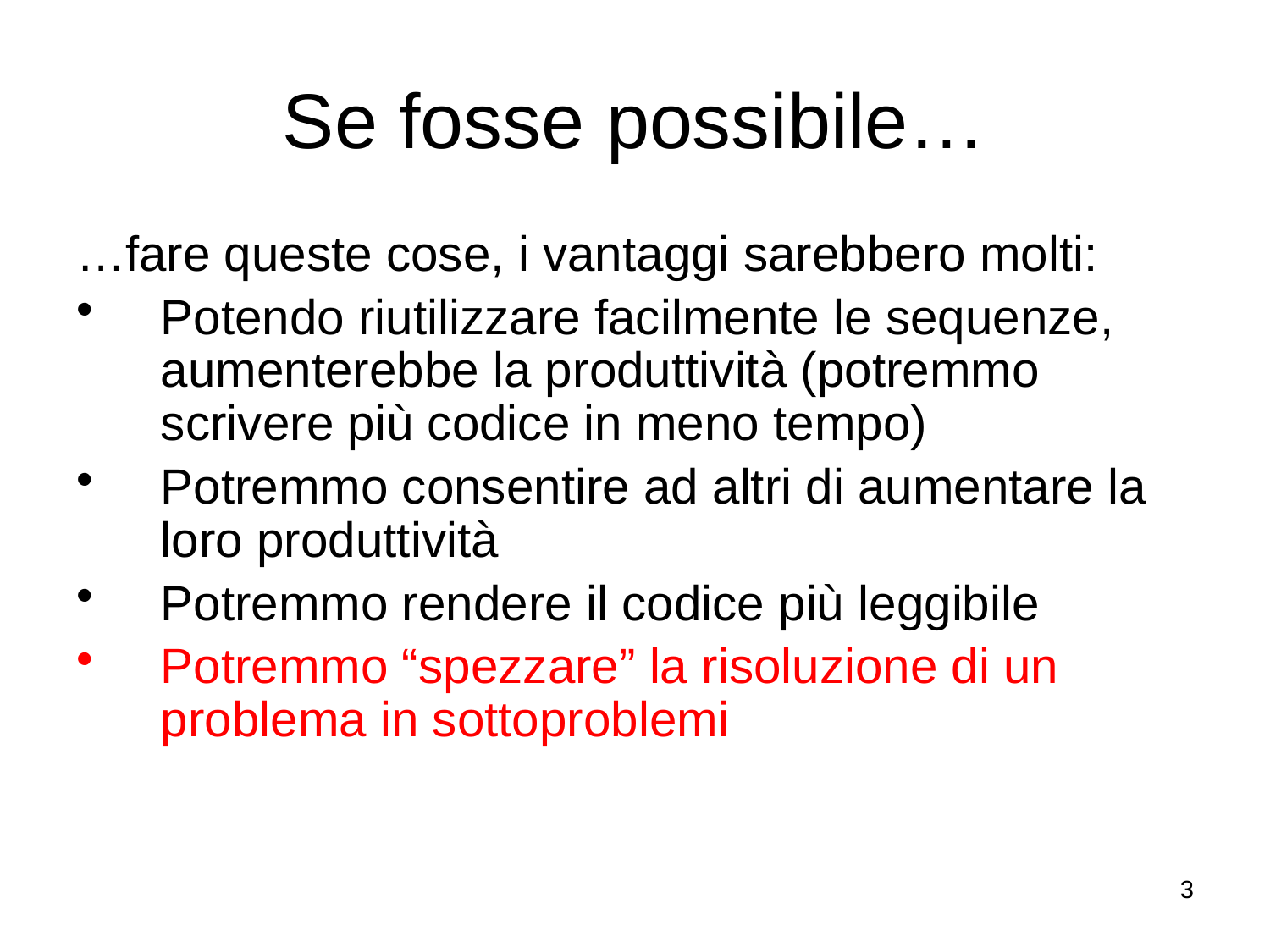

# Se fosse possibile…
…fare queste cose, i vantaggi sarebbero molti:
Potendo riutilizzare facilmente le sequenze, aumenterebbe la produttività (potremmo scrivere più codice in meno tempo)
Potremmo consentire ad altri di aumentare la loro produttività
Potremmo rendere il codice più leggibile
Potremmo “spezzare” la risoluzione di un problema in sottoproblemi

3